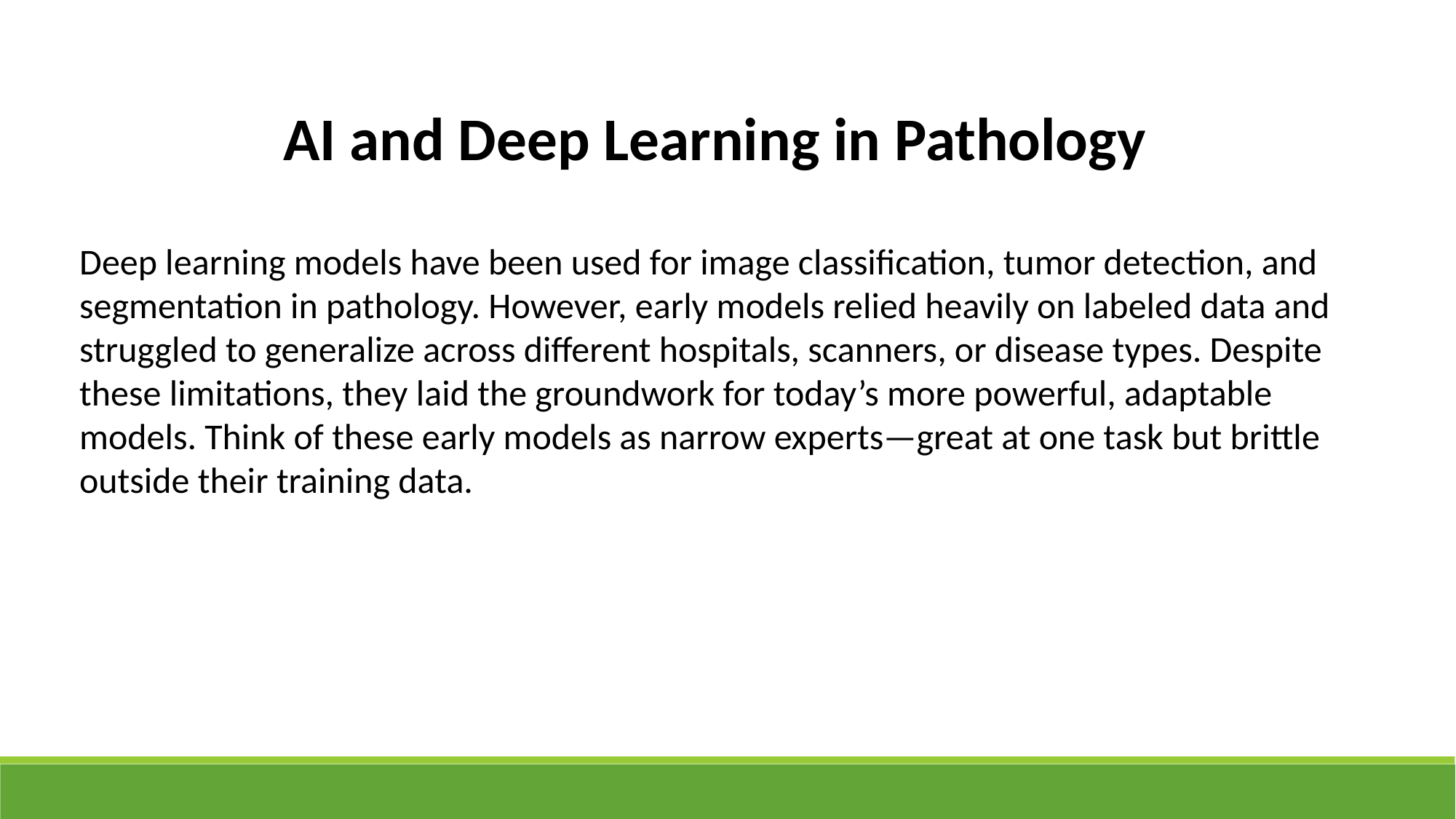

AI and Deep Learning in Pathology

Deep learning models have been used for image classification, tumor detection, and segmentation in pathology. However, early models relied heavily on labeled data and struggled to generalize across different hospitals, scanners, or disease types. Despite these limitations, they laid the groundwork for today’s more powerful, adaptable models. Think of these early models as narrow experts—great at one task but brittle outside their training data.